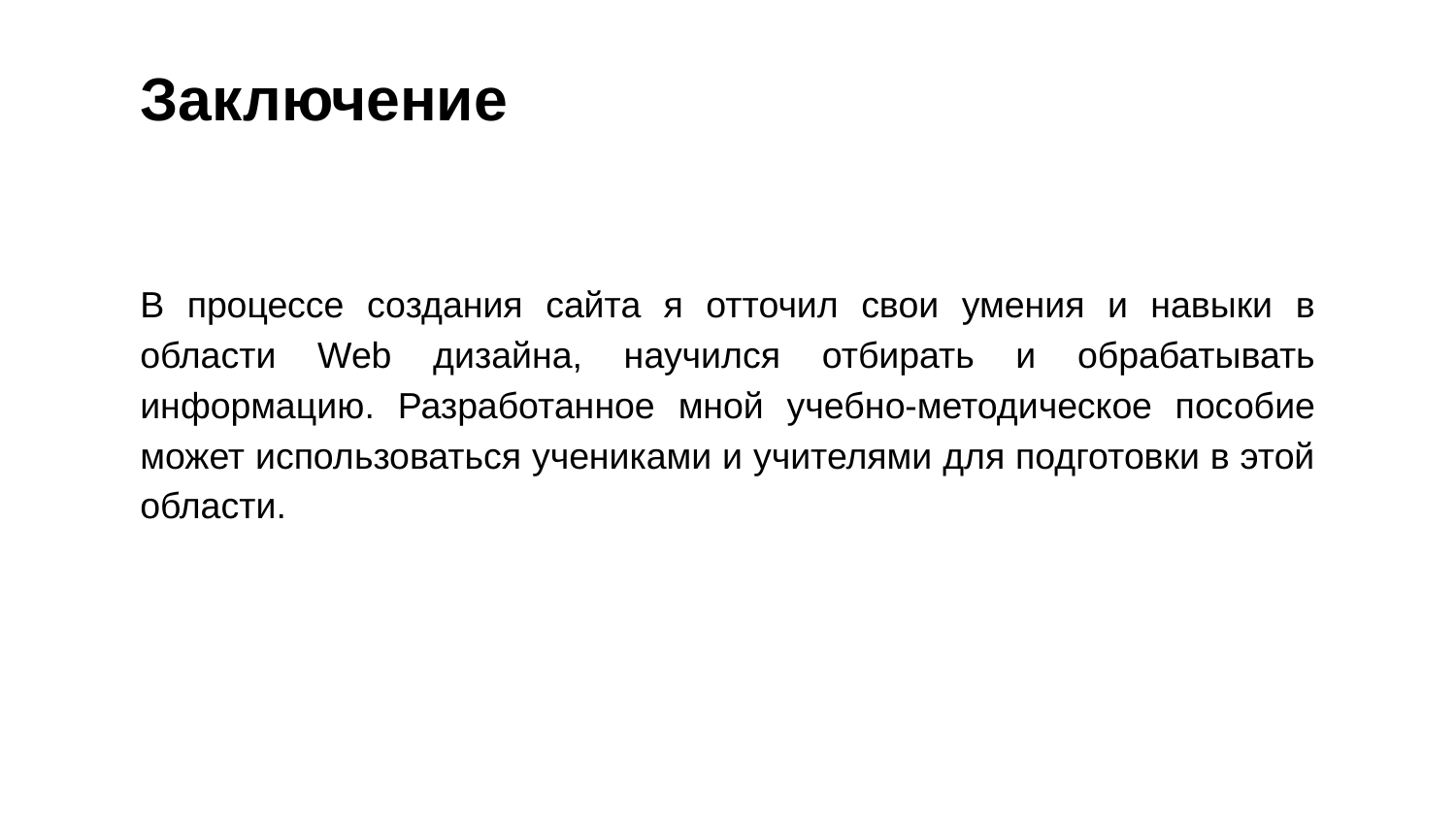

Заключение
В процессе создания сайта я отточил свои умения и навыки в области Web дизайна, научился отбирать и обрабатывать информацию. Разработанное мной учебно-методическое пособие может использоваться учениками и учителями для подготовки в этой области.